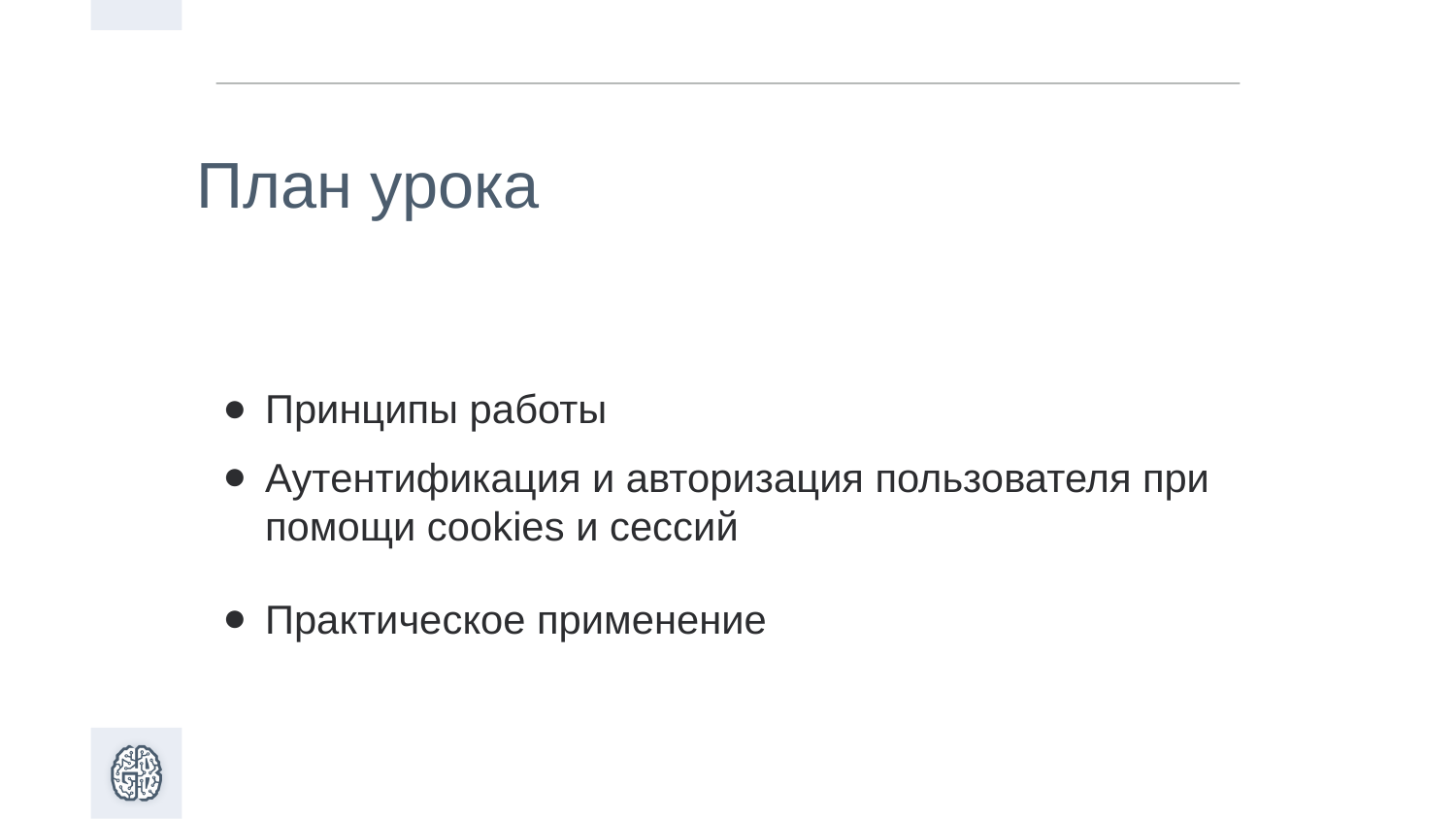

План урока
Принципы работы
Аутентификация и авторизация пользователя при помощи cookies и сессий
Практическое применение